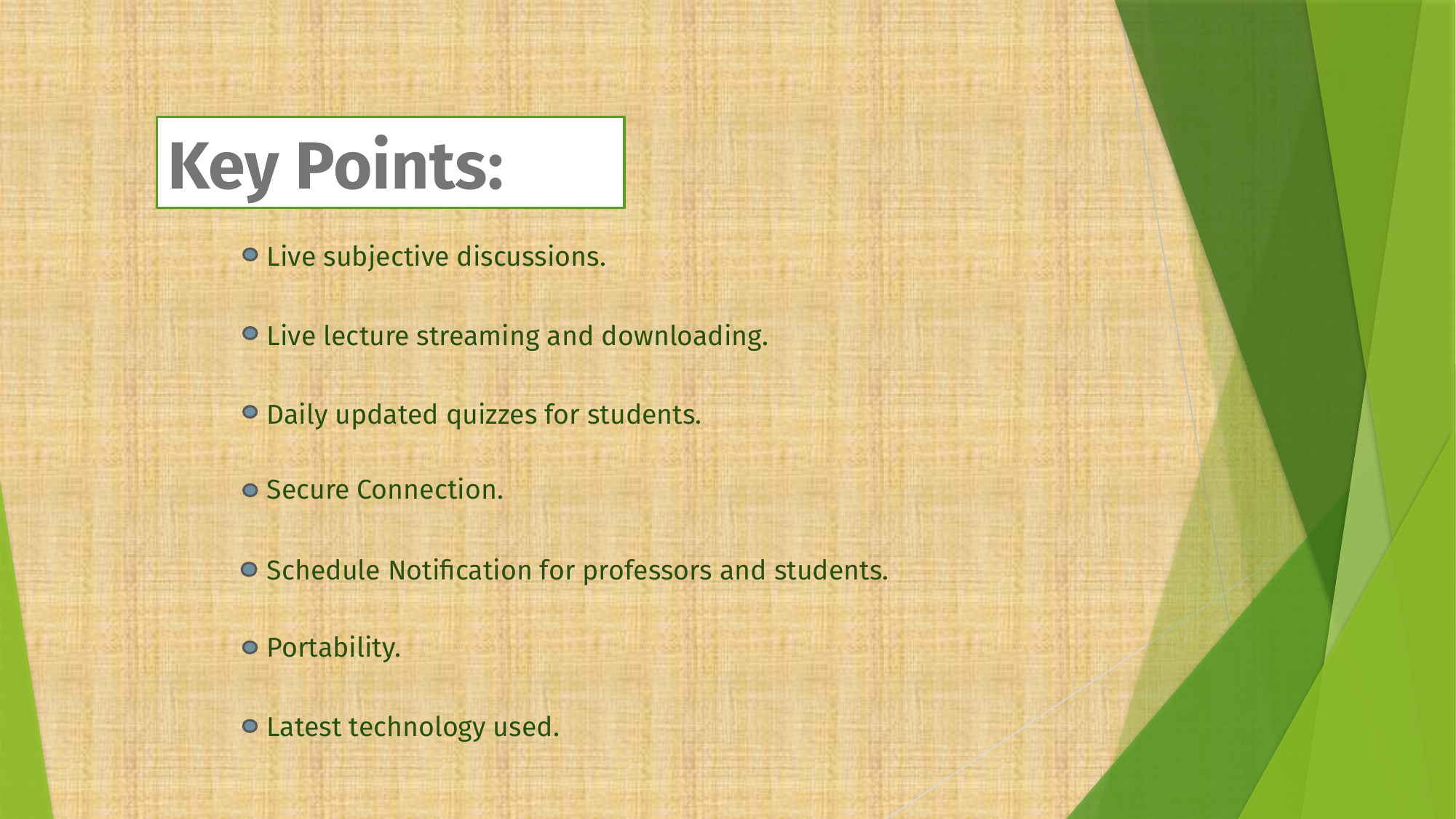

Key Points:
Live subjective discussions.

Live lecture streaming and downloading.

Daily updated quizzes for students.

Secure Connection.

Schedule Notification for professors and students.

Portability.

Latest technology used.